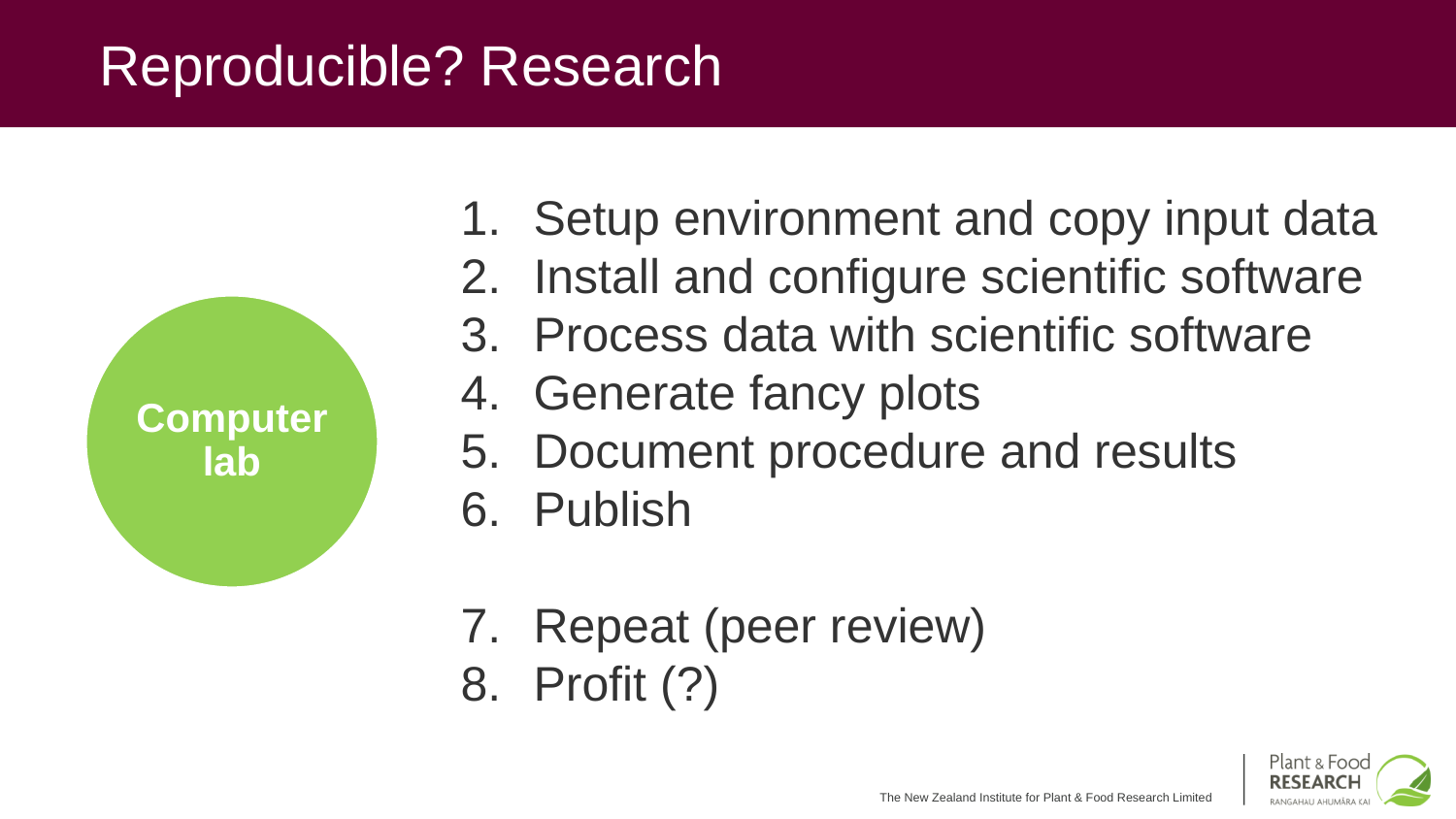

# Reproducible? Research
Computer lab
Setup environment and copy input data
Install and configure scientific software
Process data with scientific software
Generate fancy plots
Document procedure and results
Publish

Repeat (peer review)
Profit (?)